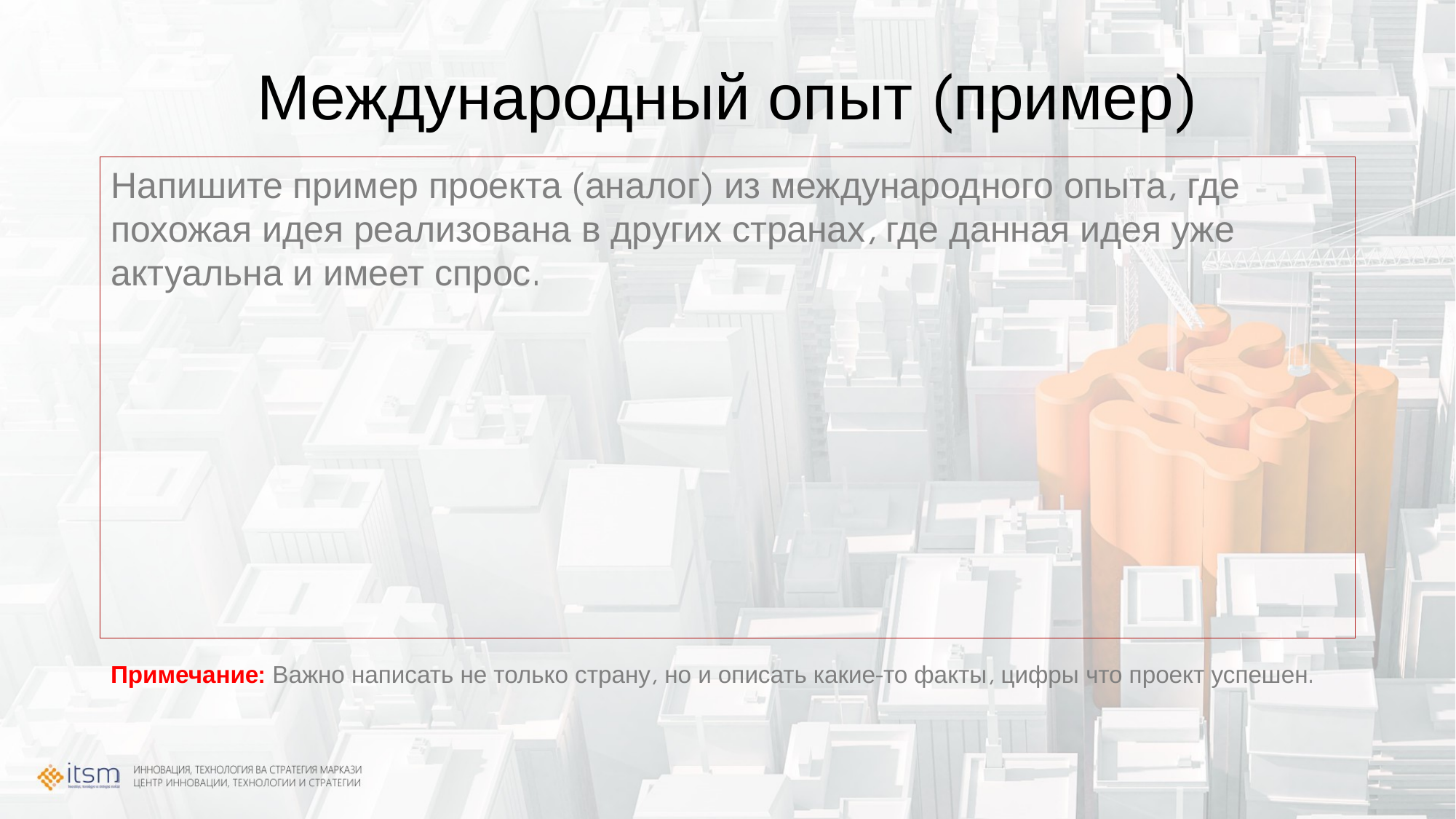

# Международный опыт (пример)
Напишите пример проекта (аналог) из международного опыта, где похожая идея реализована в других странах, где данная идея уже актуальна и имеет спрос.
Примечание: Важно написать не только страну, но и описать какие-то факты, цифры что проект успешен.